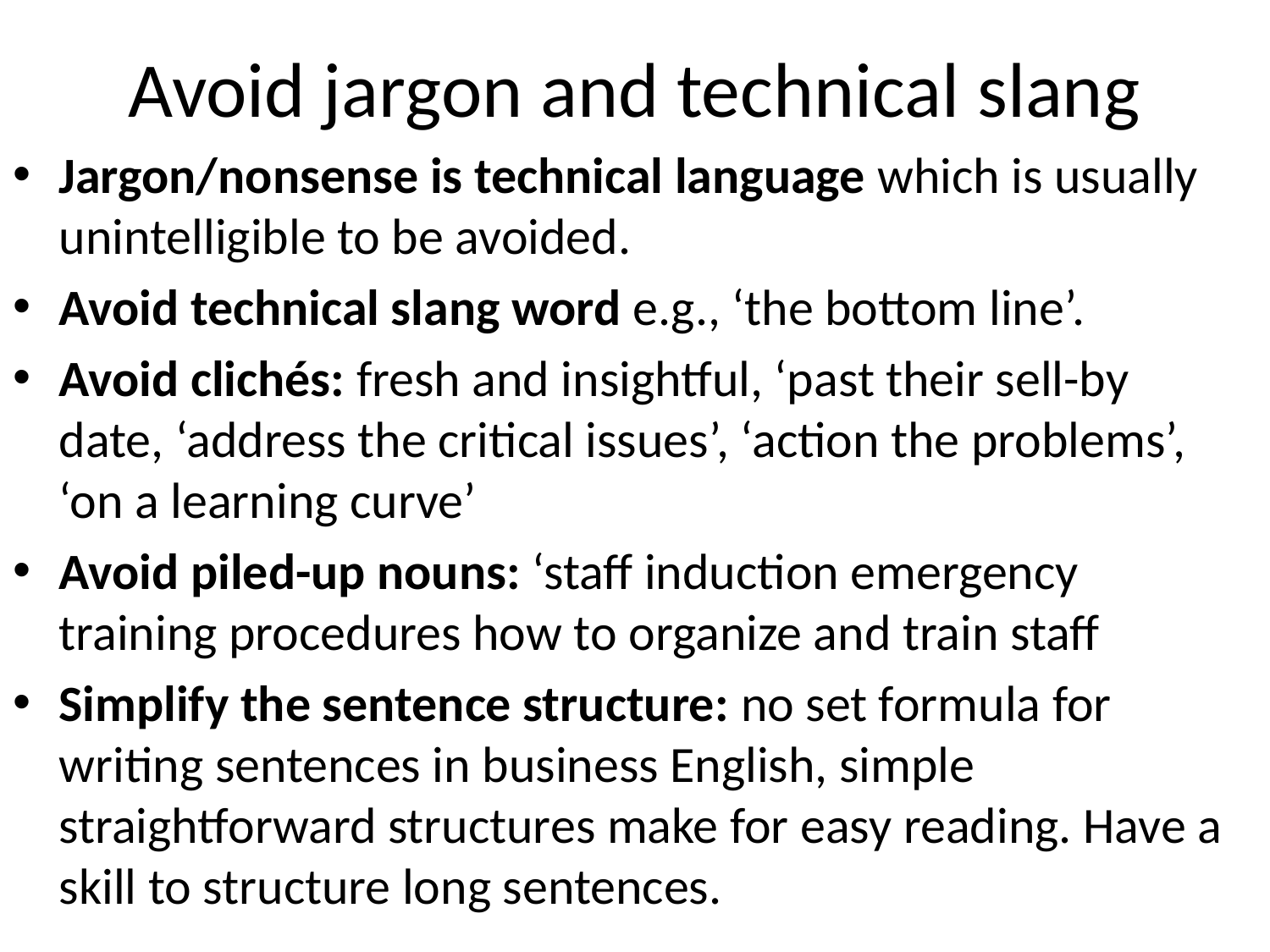

# Avoid jargon and technical slang
Jargon/nonsense is technical language which is usually unintelligible to be avoided.
Avoid technical slang word e.g., ‘the bottom line’.
Avoid clichés: fresh and insightful, ‘past their sell-by date, ‘address the critical issues’, ‘action the problems’, ‘on a learning curve’
Avoid piled-up nouns: ‘staff induction emergency training procedures how to organize and train staff
Simplify the sentence structure: no set formula for writing sentences in business English, simple straightforward structures make for easy reading. Have a skill to structure long sentences.